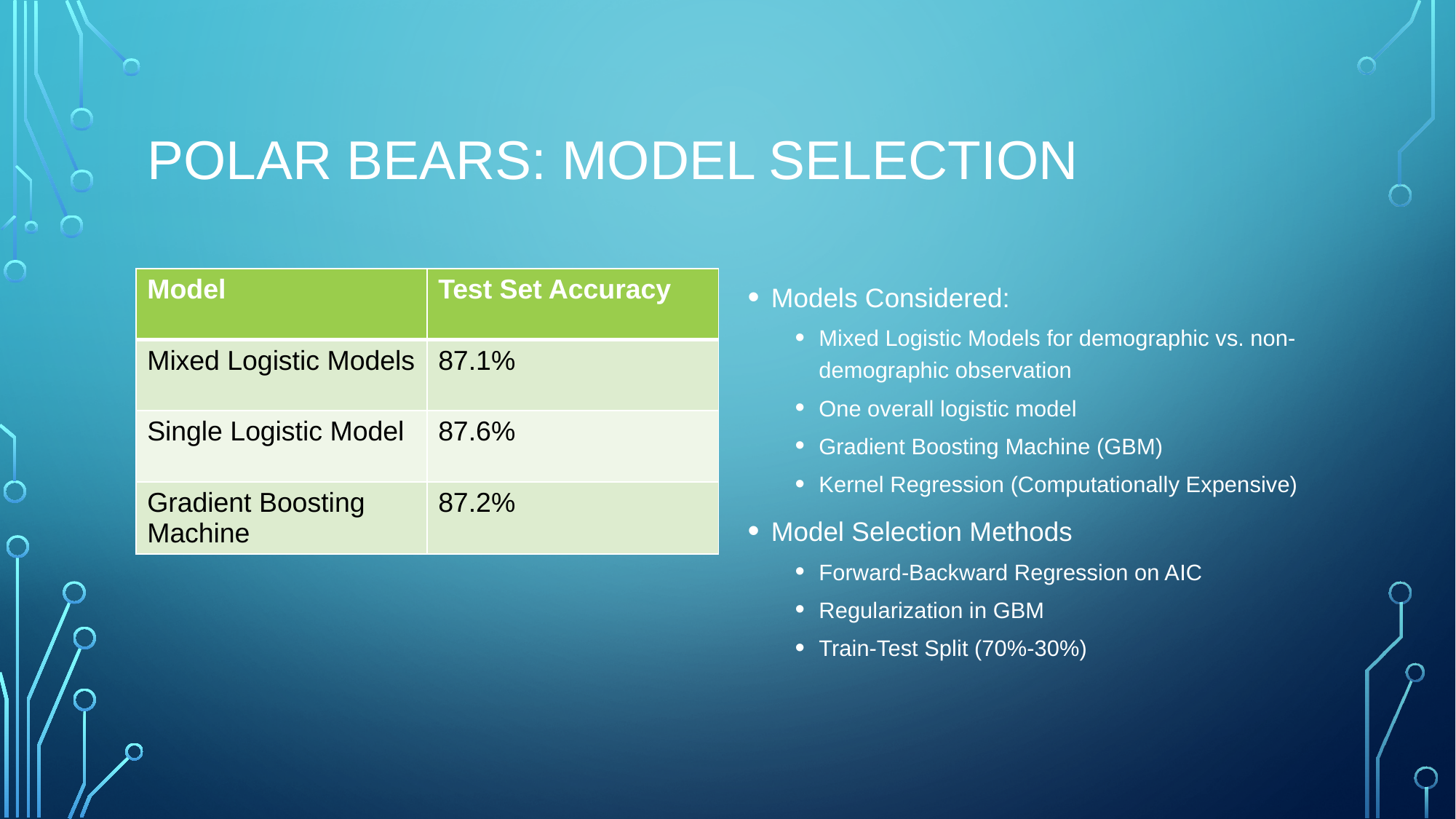

# Polar Bears: Model Selection
Models Considered:
Mixed Logistic Models for demographic vs. non-demographic observation
One overall logistic model
Gradient Boosting Machine (GBM)
Kernel Regression (Computationally Expensive)
Model Selection Methods
Forward-Backward Regression on AIC
Regularization in GBM
Train-Test Split (70%-30%)

| Model | Test Set Accuracy |
| --- | --- |
| Mixed Logistic Models | 87.1% |
| Single Logistic Model | 87.6% |
| Gradient Boosting Machine | 87.2% |